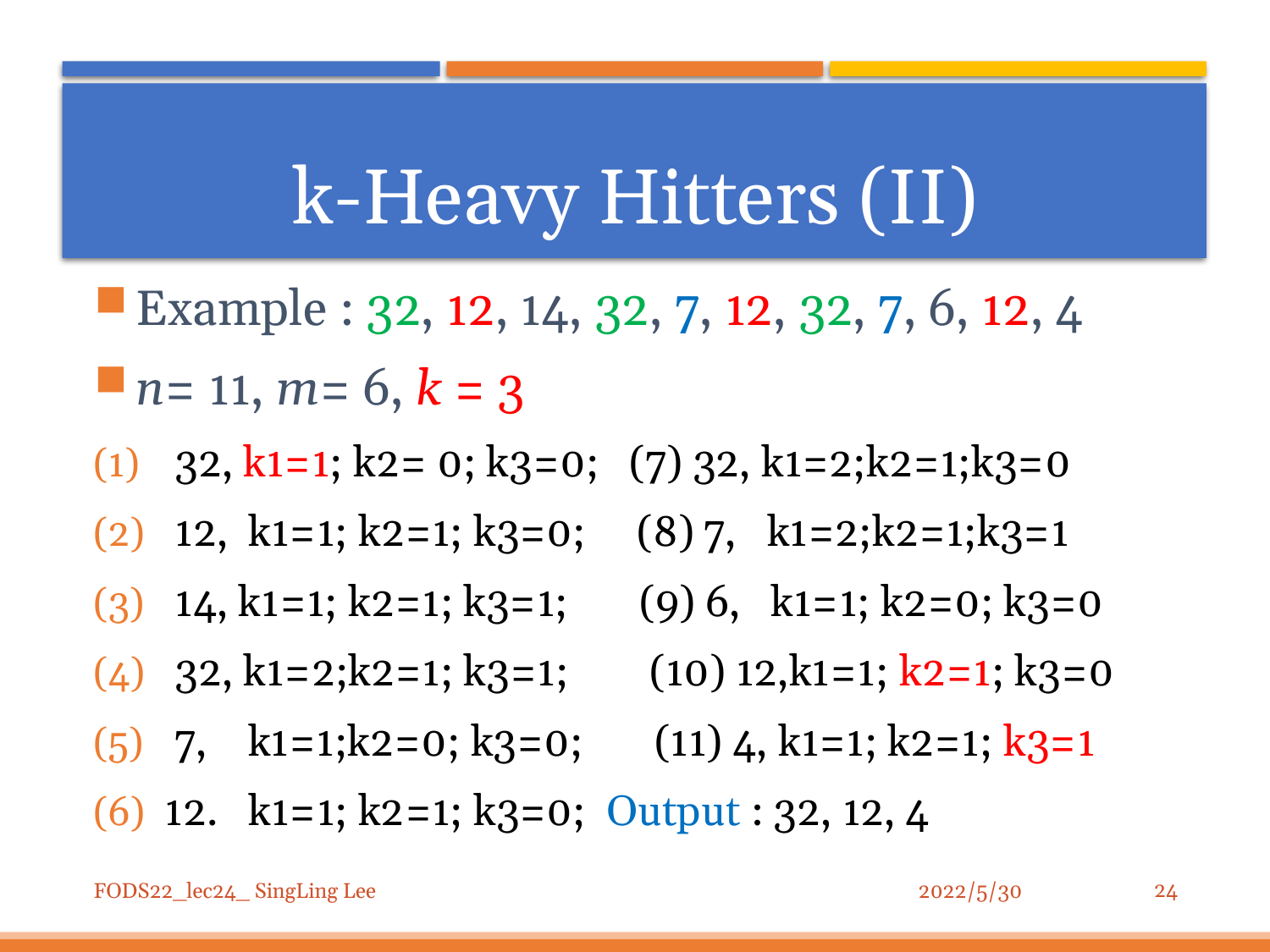

# k-Heavy Hitters (II)
Example : 32, 12, 14, 32, 7, 12, 32, 7, 6, 12, 4
n= 11, m= 6, k = 3
 32, k1=1; k2= 0; k3=0;   (7) 32, k1=2;k2=1;k3=0
 12,  k1=1; k2=1; k3=0;     (8) 7,   k1=2;k2=1;k3=1
 14, k1=1; k2=1; k3=1;       (9) 6,   k1=1; k2=0; k3=0
 32, k1=2;k2=1; k3=1;        (10) 12,k1=1; k2=1; k3=0
 7,    k1=1;k2=0; k3=0;       (11) 4, k1=1; k2=1; k3=1
12.   k1=1; k2=1; k3=0;  Output : 32, 12, 4
24
FODS22_lec24_ SingLing Lee
2022/5/30